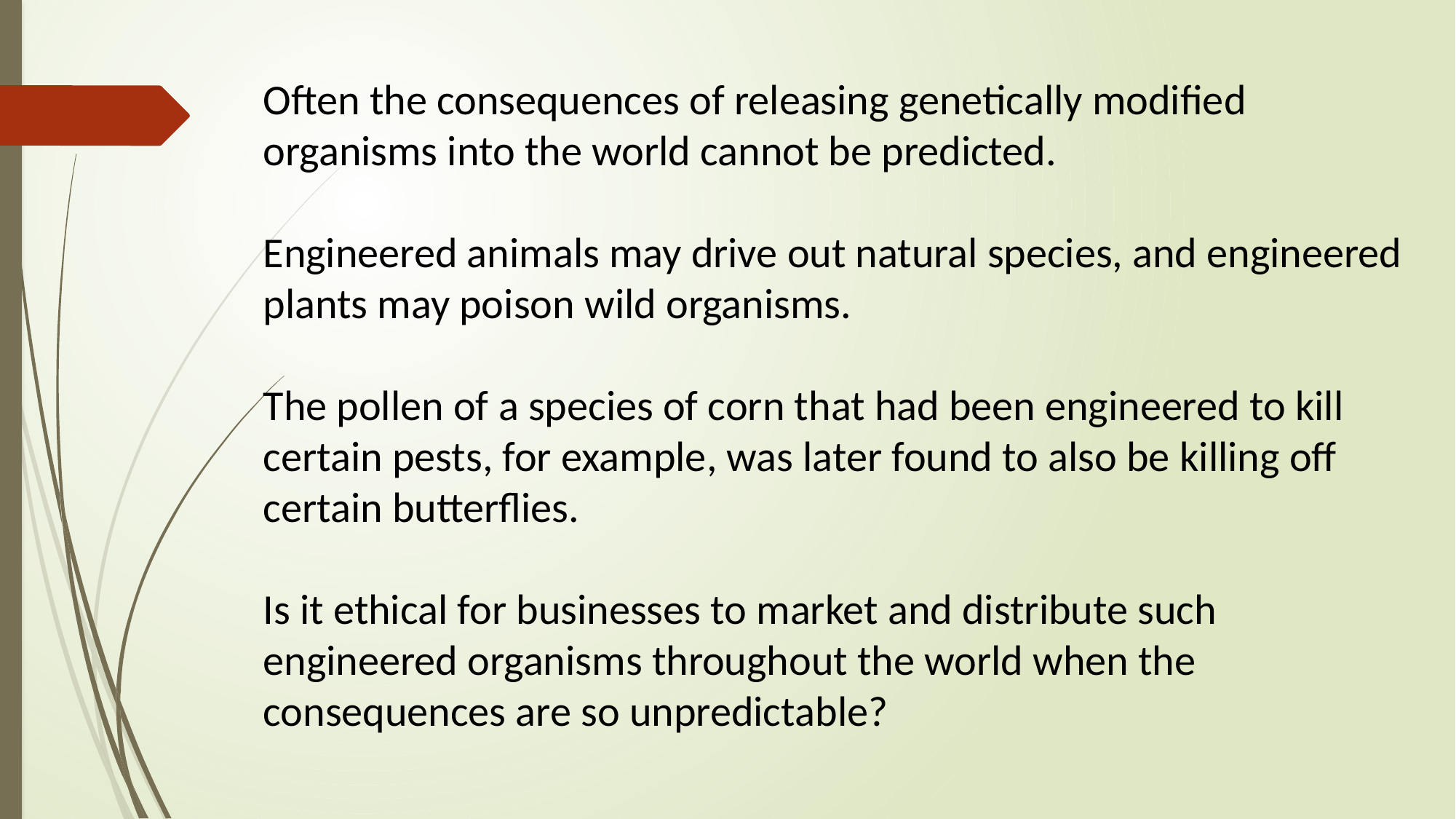

Often the consequences of releasing genetically modified organisms into the world cannot be predicted.

Engineered animals may drive out natural species, and engineered plants may poison wild organisms.

The pollen of a species of corn that had been engineered to kill certain pests, for example, was later found to also be killing off certain butterflies.

Is it ethical for businesses to market and distribute such engineered organisms throughout the world when the consequences are so unpredictable?